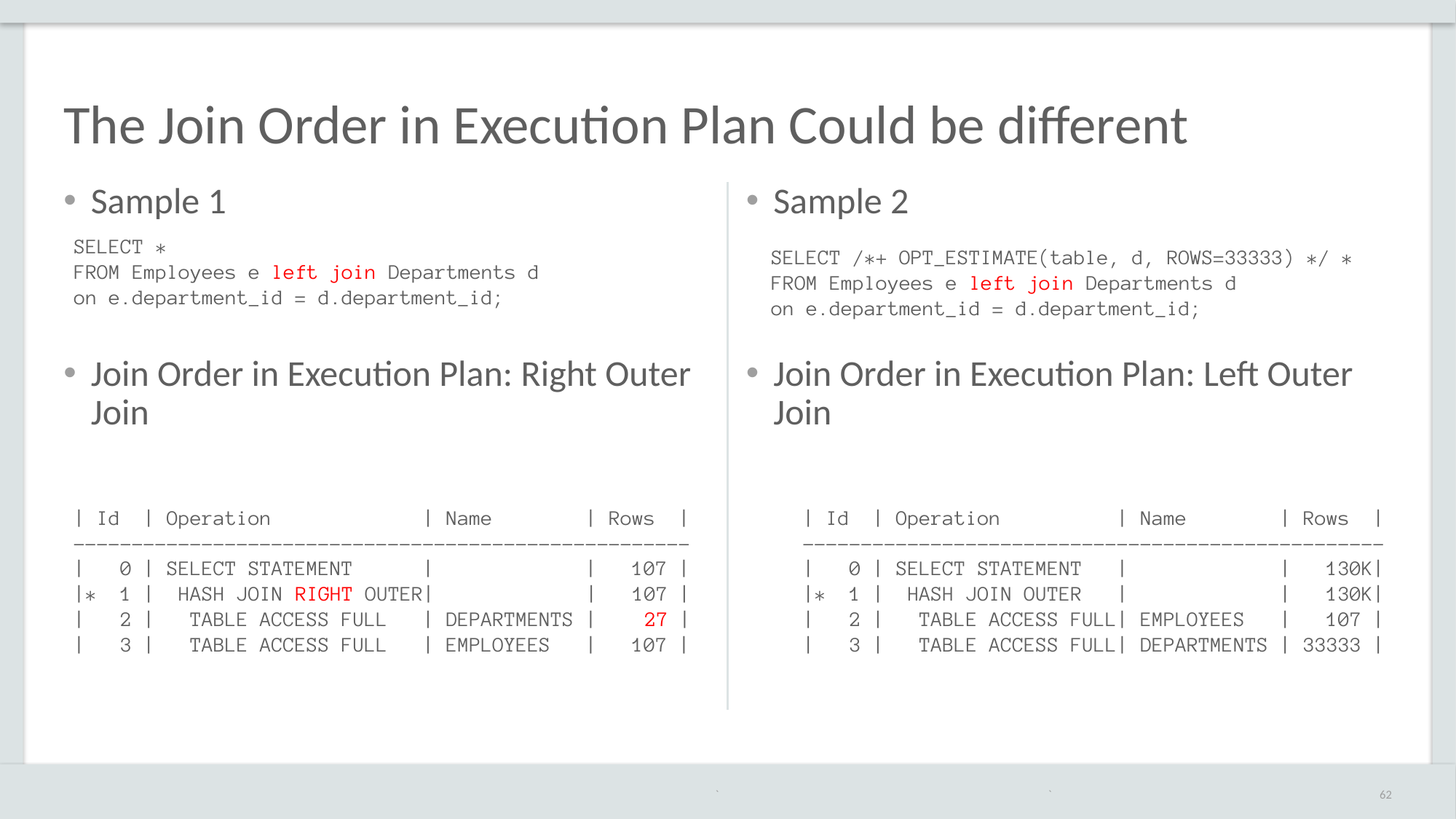

# The Join Order in Execution Plan Could be different
Sample 1

Join Order in Execution Plan: Right Outer Join
Sample 2

Join Order in Execution Plan: Left Outer Join

SELECT *
FROM Employees e left join Departments d
on e.department_id = d.department_id;

SELECT /*+ OPT_ESTIMATE(table, d, ROWS=33333) */ *
FROM Employees e left join Departments d
on e.department_id = d.department_id;
| Id  | Operation             | Name        | Rows  |
-----------------------------------------------------
|   0 | SELECT STATEMENT      |             |   107 |
|*  1 |  HASH JOIN RIGHT OUTER|             |   107 |
|   2 |   TABLE ACCESS FULL   | DEPARTMENTS |    27 |
|   3 |   TABLE ACCESS FULL   | EMPLOYEES   |   107 |
| Id  | Operation          | Name        | Rows  |
--------------------------------------------------
|   0 | SELECT STATEMENT   |             |   130K|
|*  1 |  HASH JOIN OUTER   |             |   130K|
|   2 |   TABLE ACCESS FULL| EMPLOYEES   |   107 |
|   3 |   TABLE ACCESS FULL| DEPARTMENTS | 33333 |
`
62